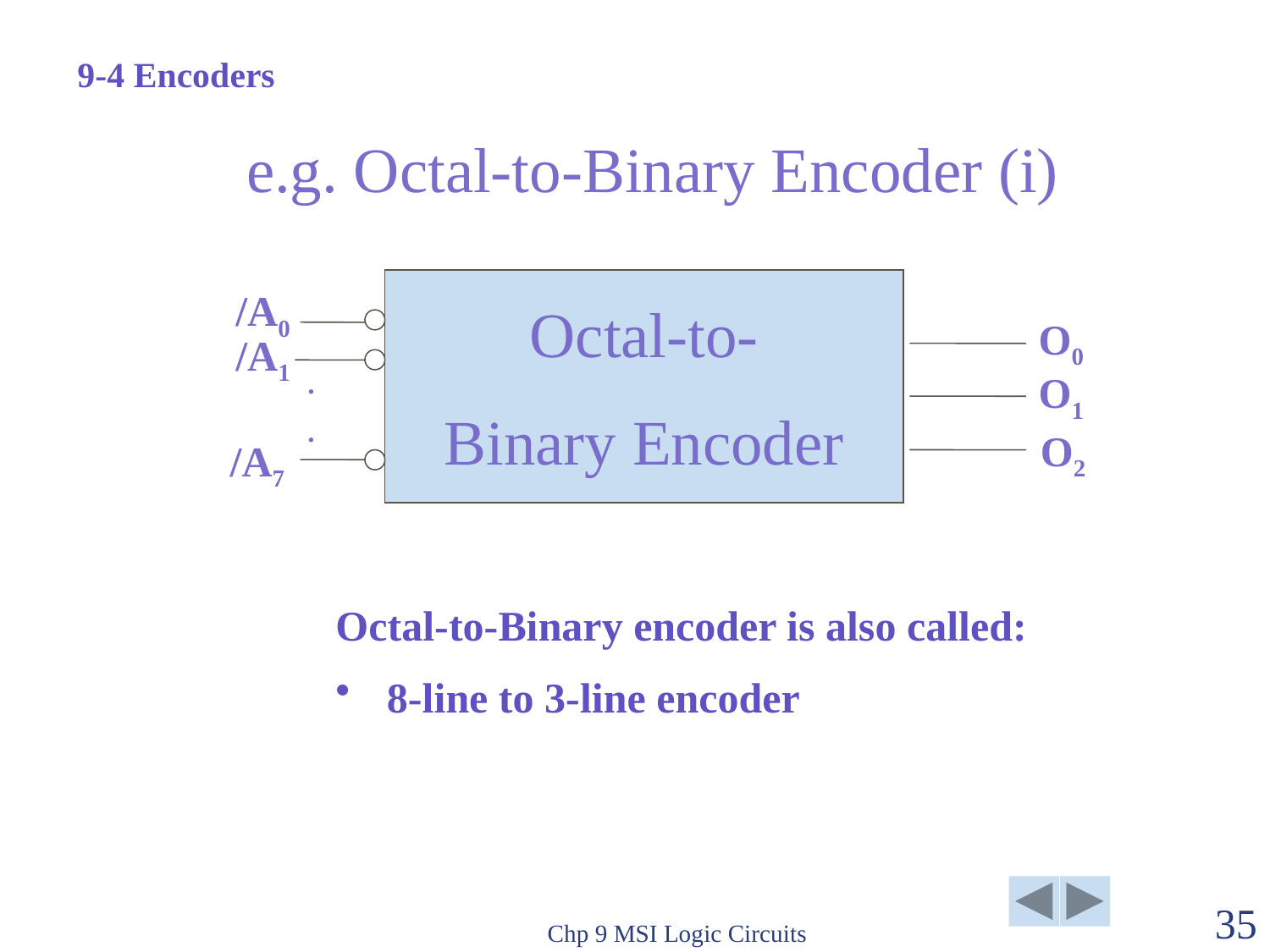

9-4 Encoders
# e.g. Octal-to-Binary Encoder (i)
Octal-to-
Binary Encoder
/A0
O0

/A1

.
.
O1

O2
/A7

Octal-to-Binary encoder is also called:
  8-line to 3-line encoder
Chp 9 MSI Logic Circuits
35